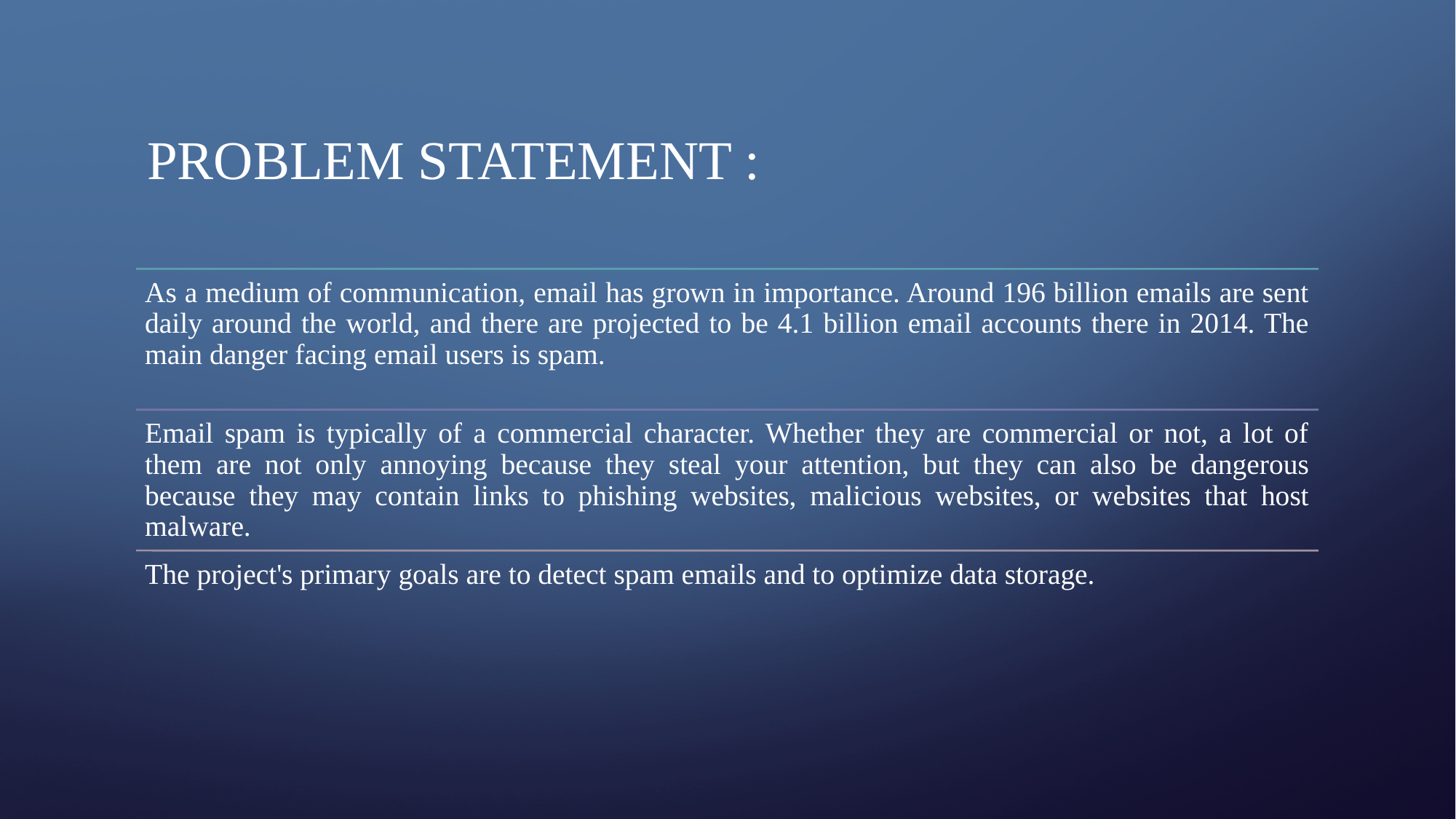

# Problem Statement :
As a medium of communication, email has grown in importance. Around 196 billion emails are sent daily around the world, and there are projected to be 4.1 billion email accounts there in 2014. The main danger facing email users is spam.
Email spam is typically of a commercial character. Whether they are commercial or not, a lot of them are not only annoying because they steal your attention, but they can also be dangerous because they may contain links to phishing websites, malicious websites, or websites that host malware.
The project's primary goals are to detect spam emails and to optimize data storage.